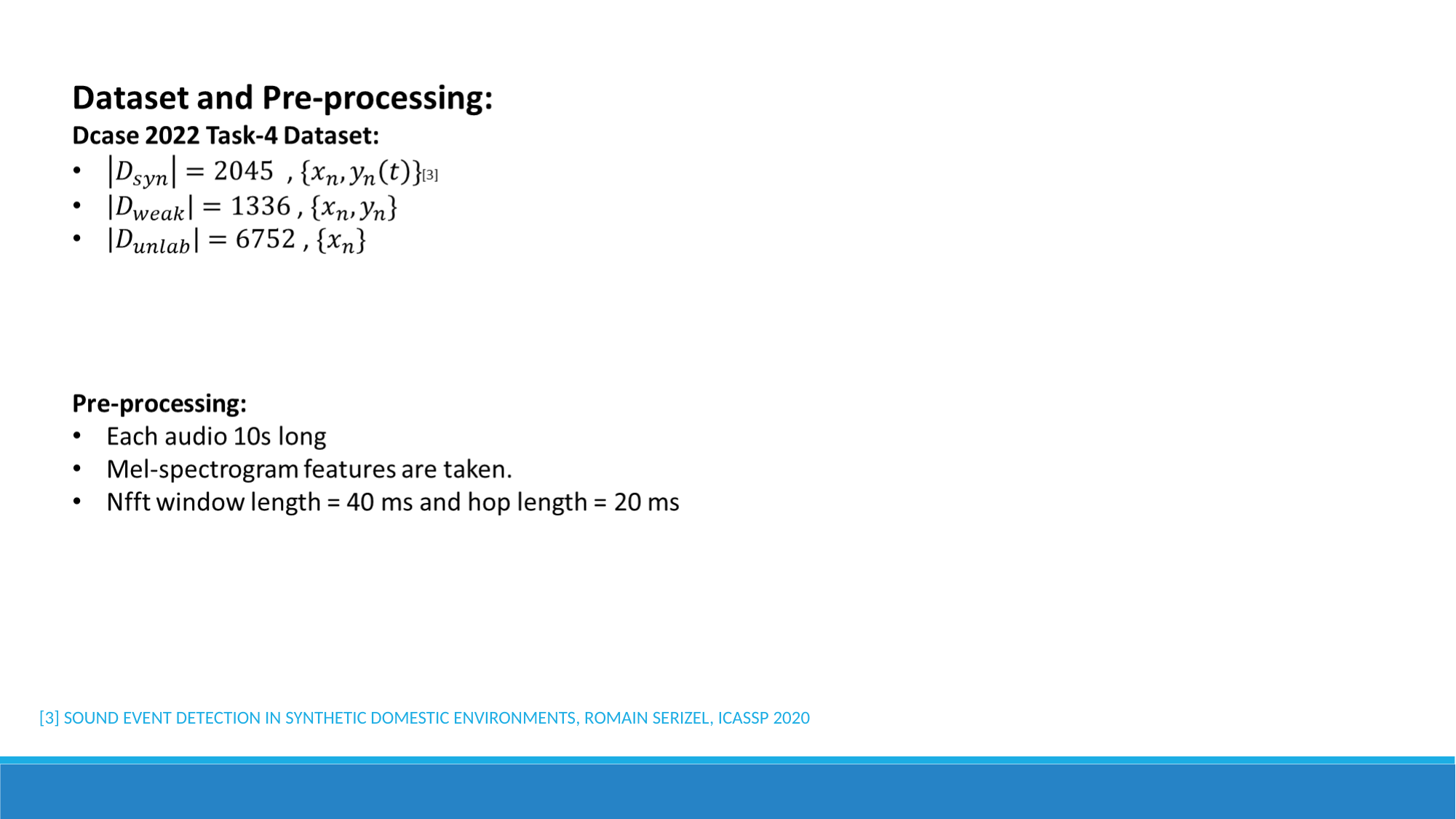

[3] SOUND EVENT DETECTION IN SYNTHETIC DOMESTIC ENVIRONMENTS, ROMAIN SERIZEL, ICASSP 2020